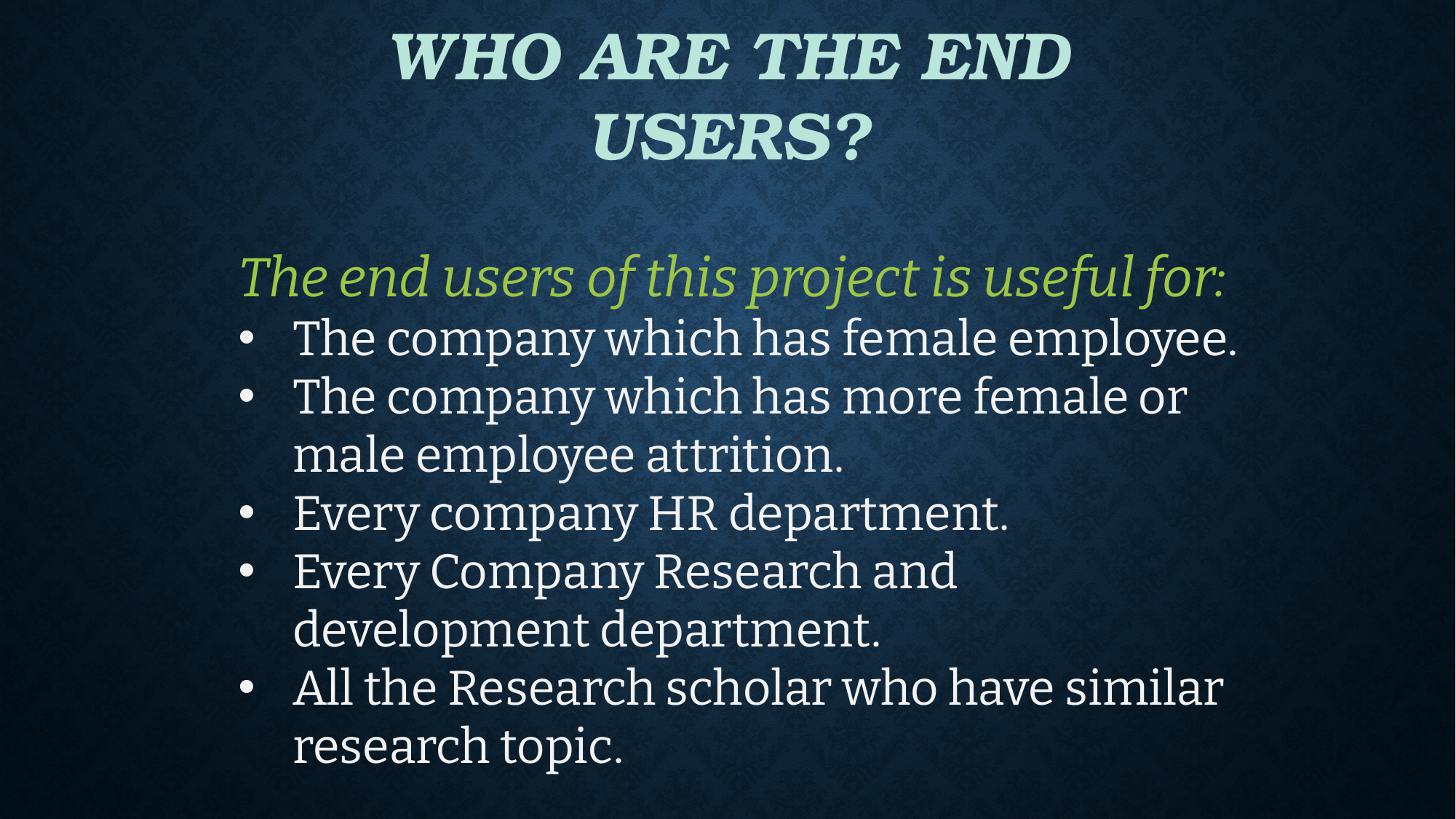

# WHO ARE THE END USERS?
The end users of this project is useful for:
The company which has female employee.
The company which has more female or male employee attrition.
Every company HR department.
Every Company Research and development department.
All the Research scholar who have similar research topic.